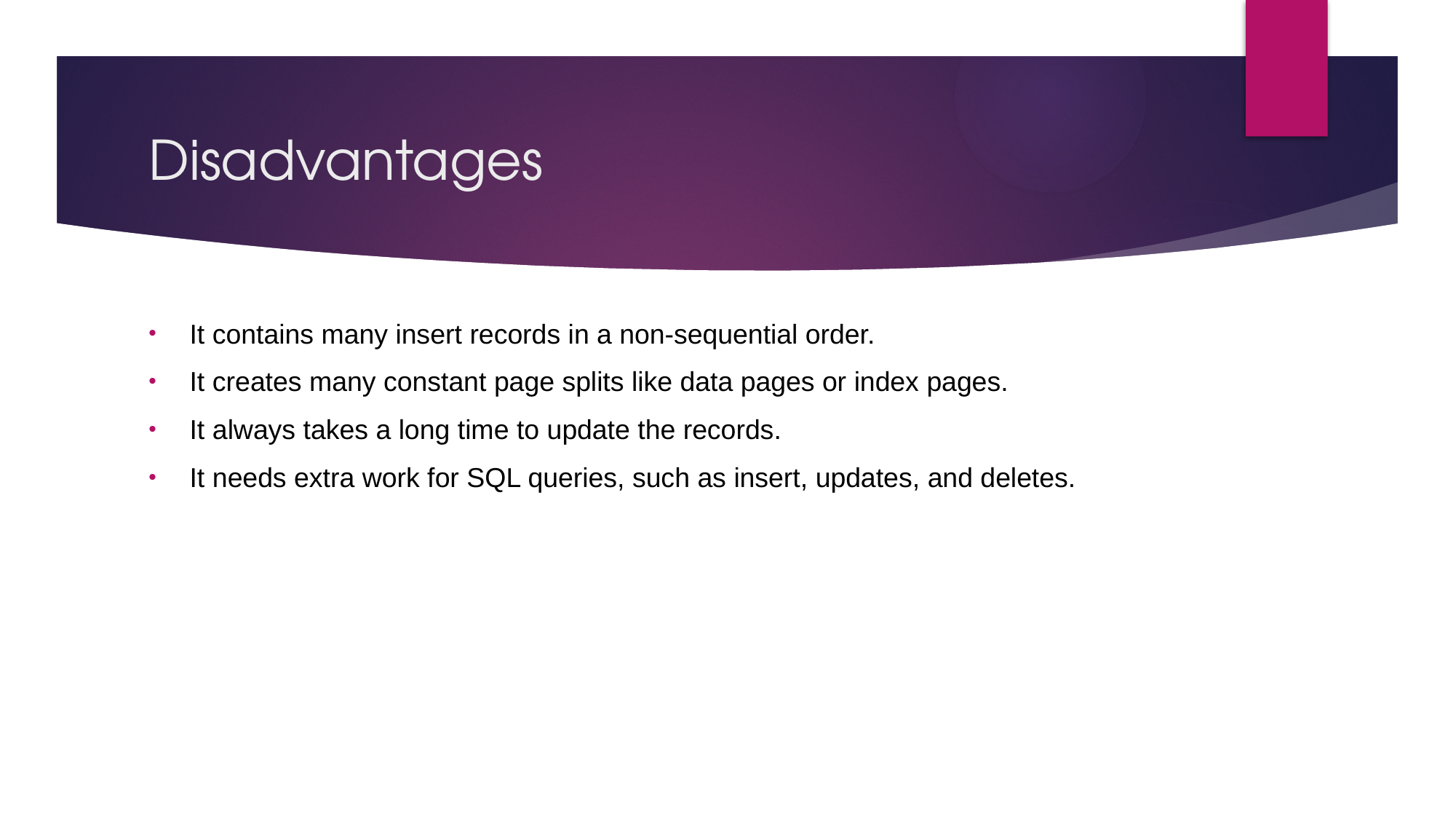

# Disadvantages
It contains many insert records in a non-sequential order.
It creates many constant page splits like data pages or index pages.
It always takes a long time to update the records.
It needs extra work for SQL queries, such as insert, updates, and deletes.